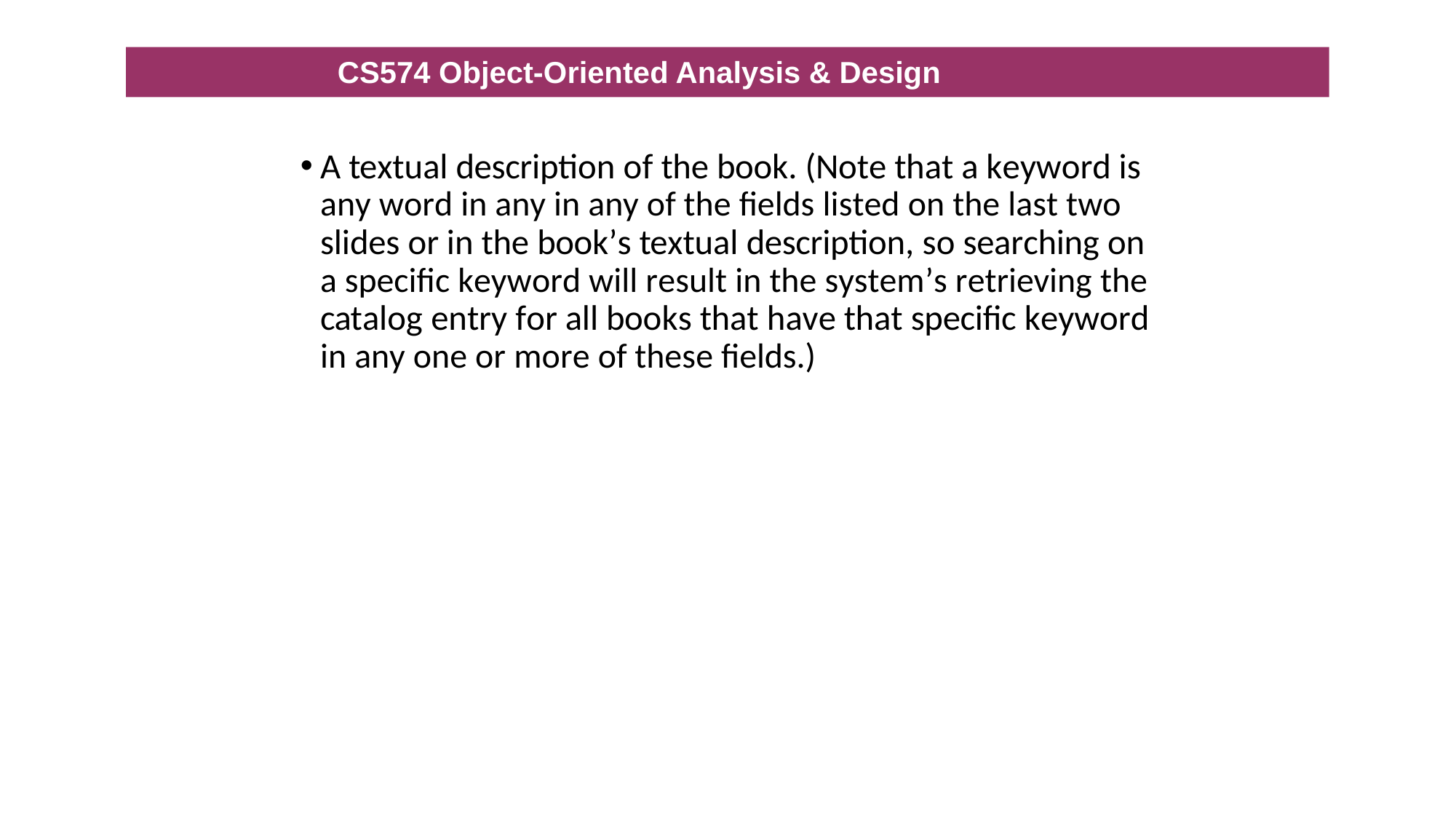

CS574 Object-Oriented Analysis & Design
A textual description of the book. (Note that a keyword is any word in any in any of the fields listed on the last two slides or in the book’s textual description, so searching on a specific keyword will result in the system’s retrieving the catalog entry for all books that have that specific keyword in any one or more of these fields.)